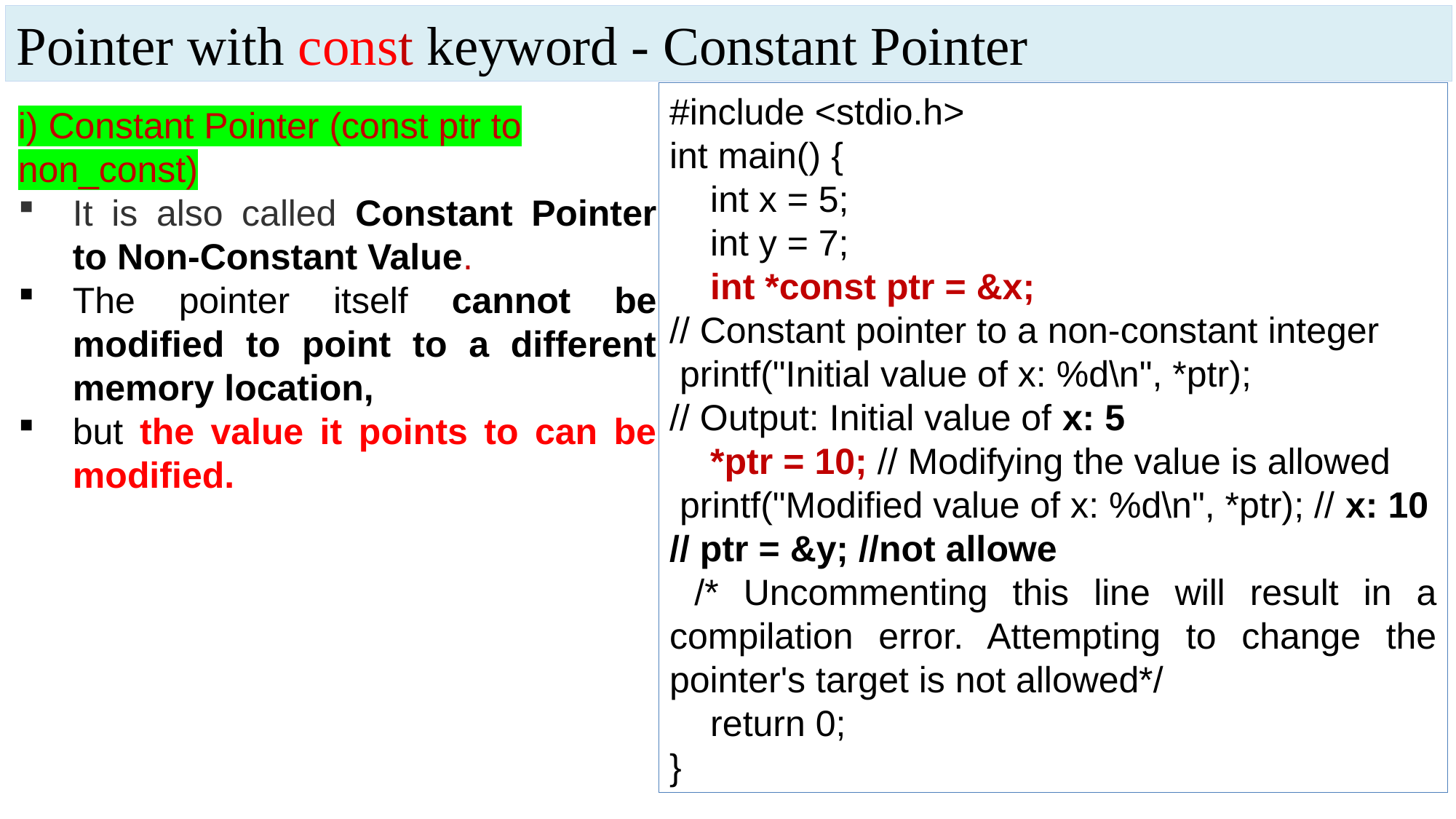

Pointer with const keyword - Constant Pointer
#include <stdio.h>
int main() {
    int x = 5;
    int y = 7;
    int *const ptr = &x;
// Constant pointer to a non-constant integer
 printf("Initial value of x: %d\n", *ptr);
// Output: Initial value of x: 5
    *ptr = 10; // Modifying the value is allowed
 printf("Modified value of x: %d\n", *ptr); // x: 10
// ptr = &y; //not allowe
 /* Uncommenting this line will result in a compilation error. Attempting to change the pointer's target is not allowed*/
    return 0;
}
i) Constant Pointer (const ptr to non_const)
It is also called Constant Pointer to Non-Constant Value.
The pointer itself cannot be modified to point to a different memory location,
but the value it points to can be modified.